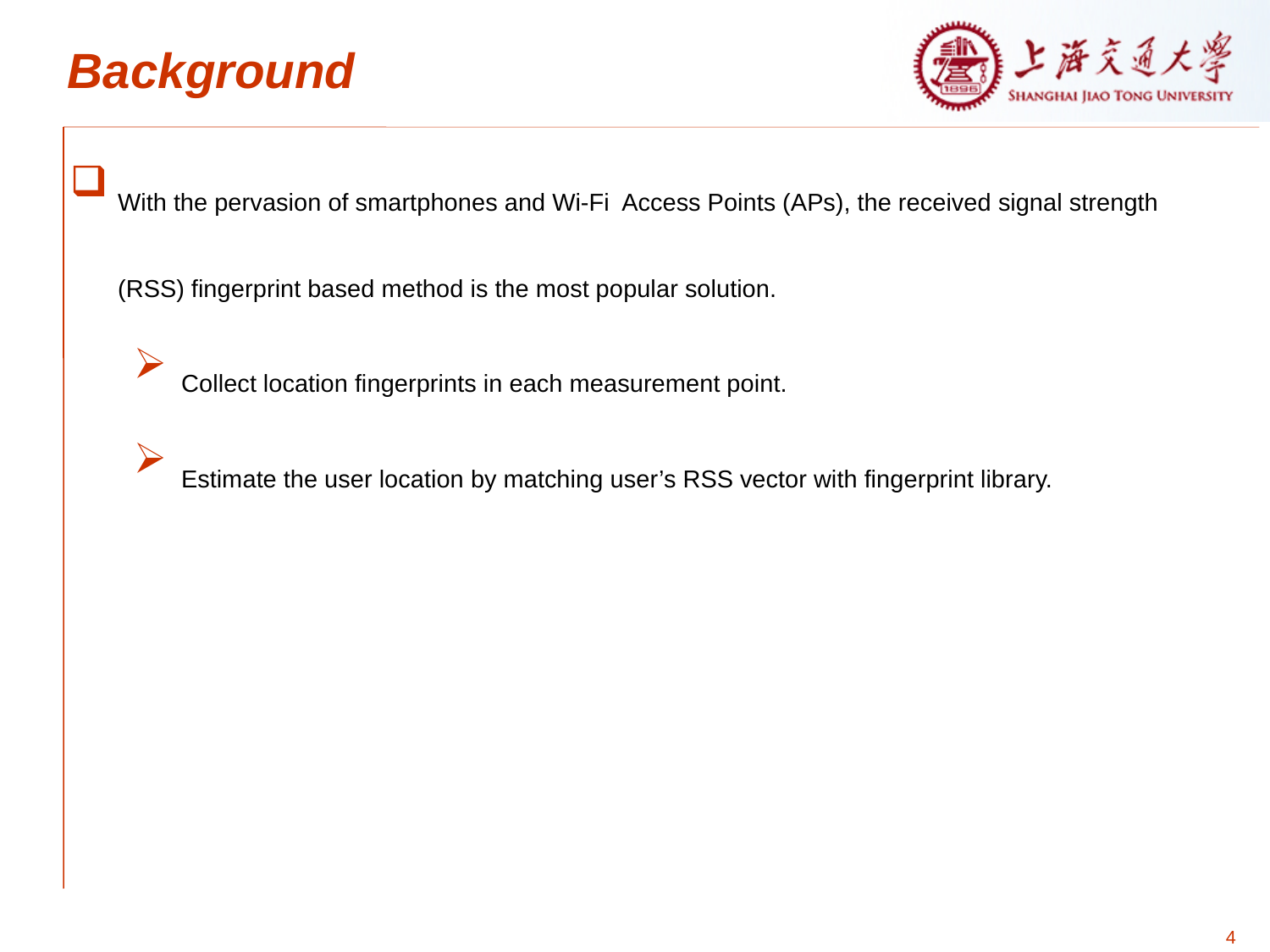

# Background
With the pervasion of smartphones and Wi-Fi  Access Points (APs), the received signal strength (RSS) fingerprint based method is the most popular solution.
Collect location fingerprints in each measurement point.
Estimate the user location by matching user’s RSS vector with fingerprint library.

4